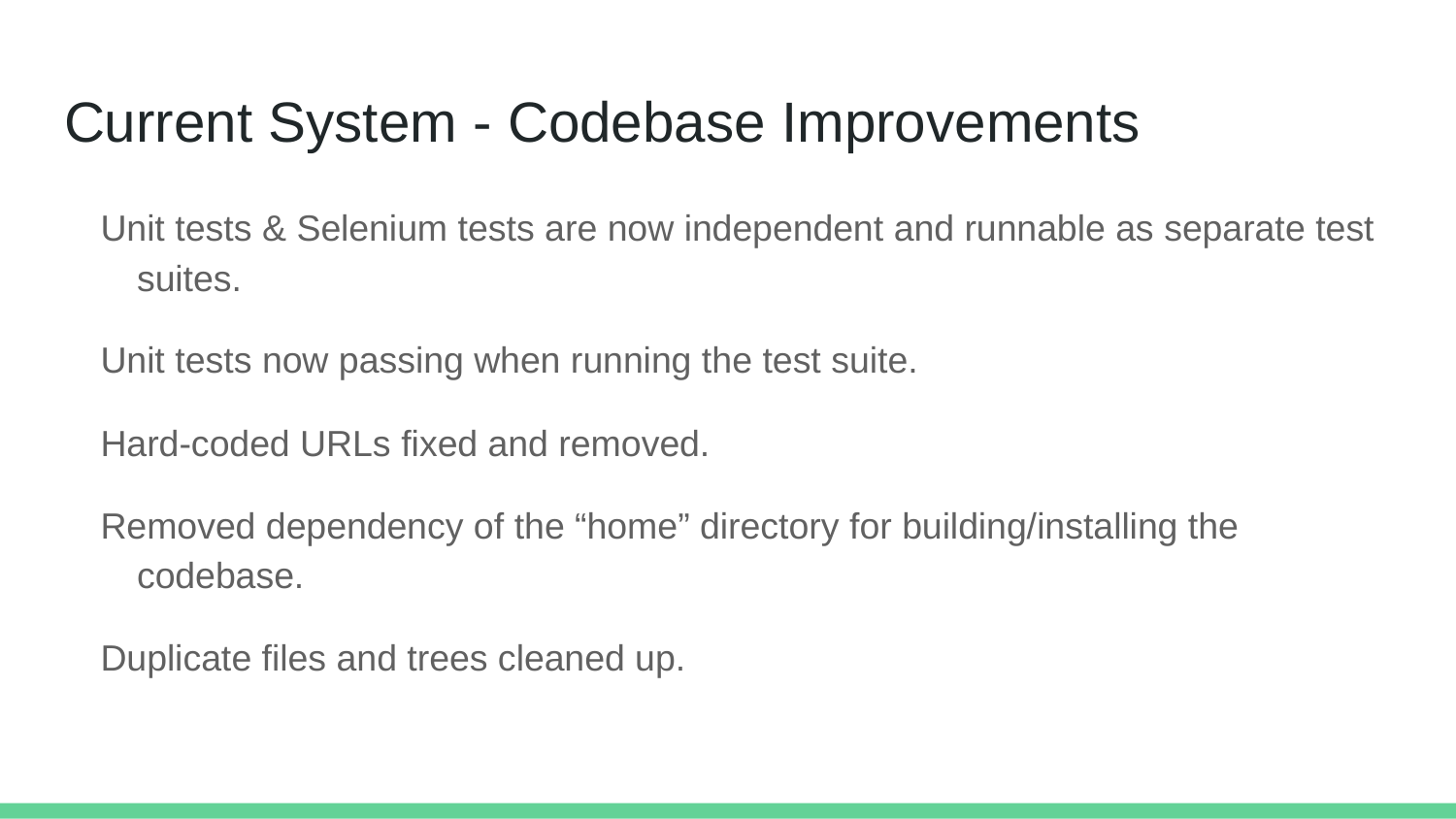

# Current System - Codebase Improvements
Unit tests & Selenium tests are now independent and runnable as separate test suites.
Unit tests now passing when running the test suite.
Hard-coded URLs fixed and removed.
Removed dependency of the “home” directory for building/installing the codebase.
Duplicate files and trees cleaned up.